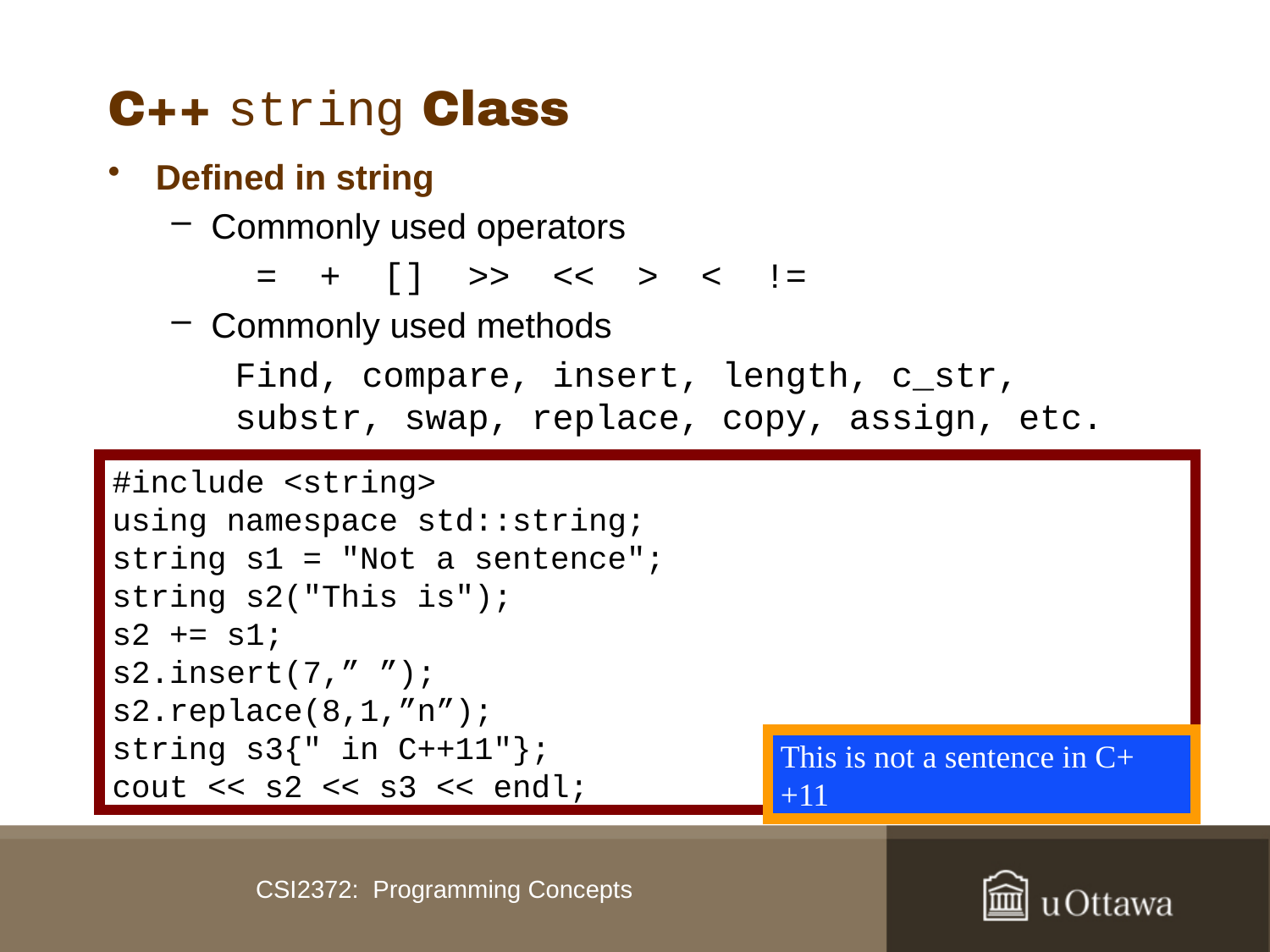

# C++ string Class
Defined in string
Commonly used operators
 =  +  []  >>  <<  >  <  !=
Commonly used methods
Find, compare, insert, length, c_str, substr, swap, replace, copy, assign, etc.
#include <string>
using namespace std::string;
string s1 = "Not a sentence";
string s2("This is");
s2 += s1;
s2.insert(7,” ”);
s2.replace(8,1,”n”);
string s3{" in C++11"};
cout << s2 << s3 << endl;
This is not a sentence in C++11
CSI2372:  Programming Concepts